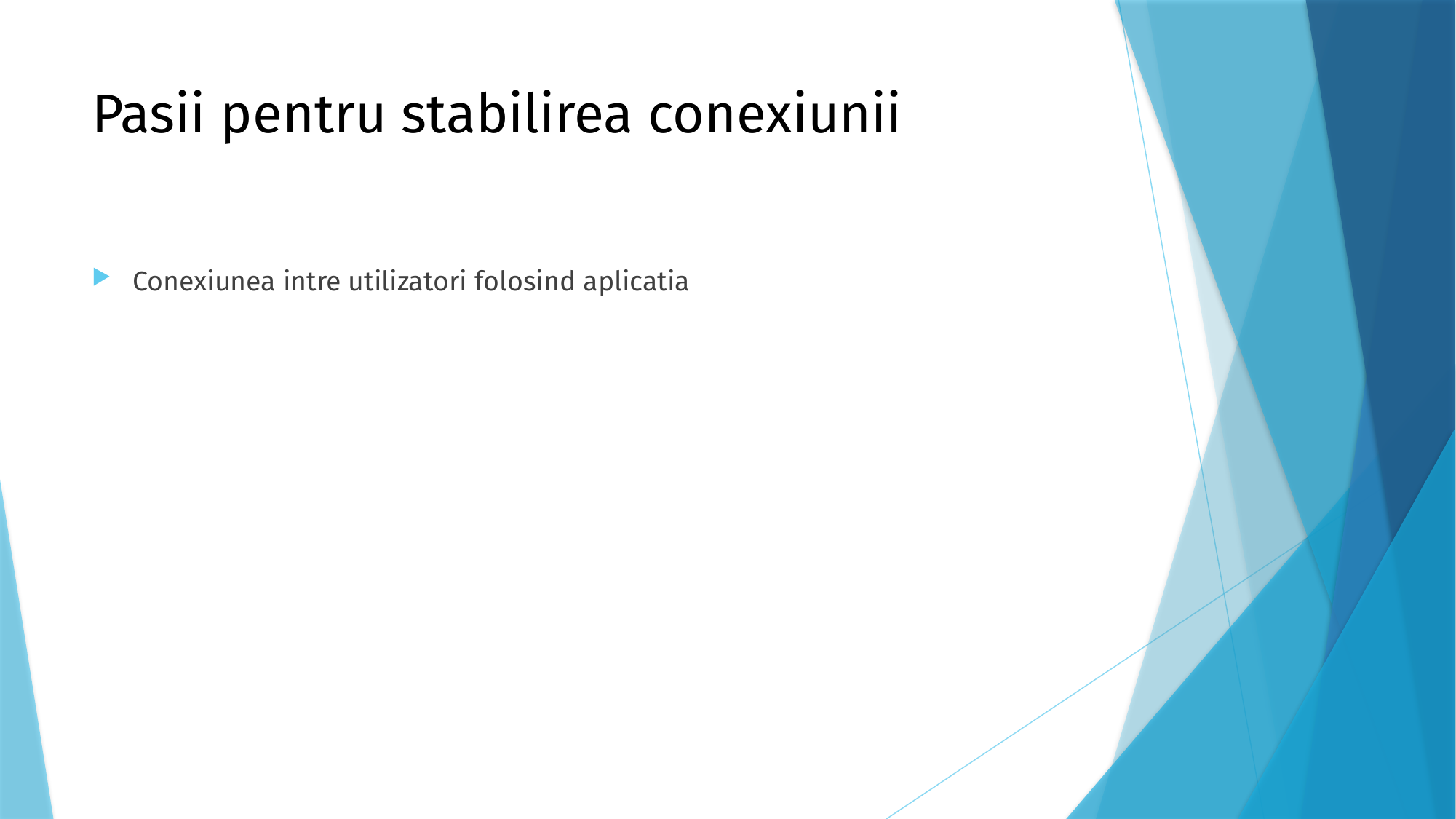

# Pasii pentru stabilirea conexiunii
Conexiunea intre utilizatori folosind aplicatia